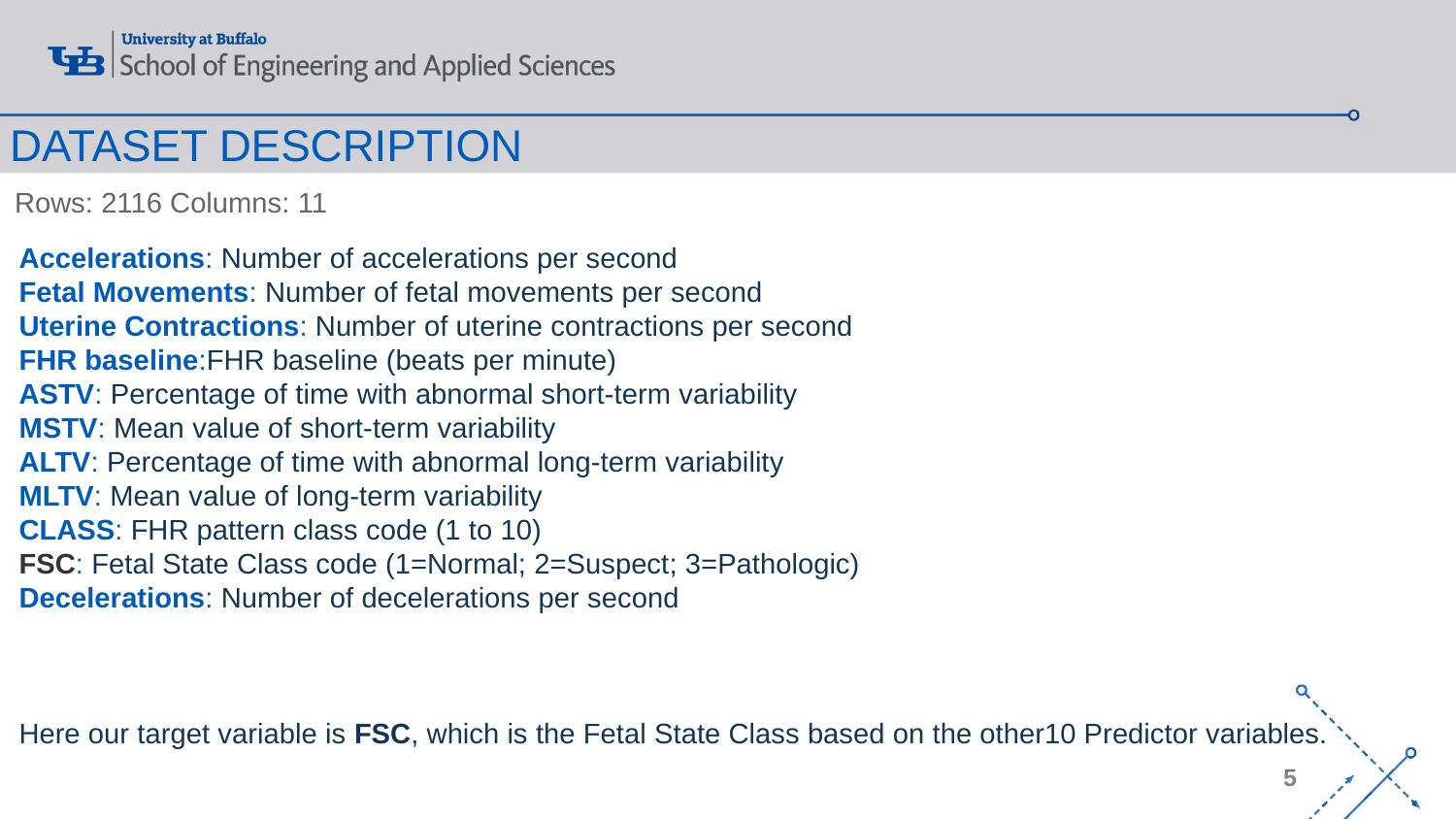

# DATASET DESCRIPTION
Rows: 2116 Columns: 11

Accelerations: Number of accelerations per second
Fetal Movements: Number of fetal movements per second
Uterine Contractions: Number of uterine contractions per second
FHR baseline:FHR baseline (beats per minute)
ASTV: Percentage of time with abnormal short-term variability
MSTV: Mean value of short-term variability
ALTV: Percentage of time with abnormal long-term variability
MLTV: Mean value of long-term variability
CLASS: FHR pattern class code (1 to 10)
FSC: Fetal State Class code (1=Normal; 2=Suspect; 3=Pathologic)
Decelerations: Number of decelerations per second

Here our target variable is FSC, which is the Fetal State Class based on the other10 Predictor variables.